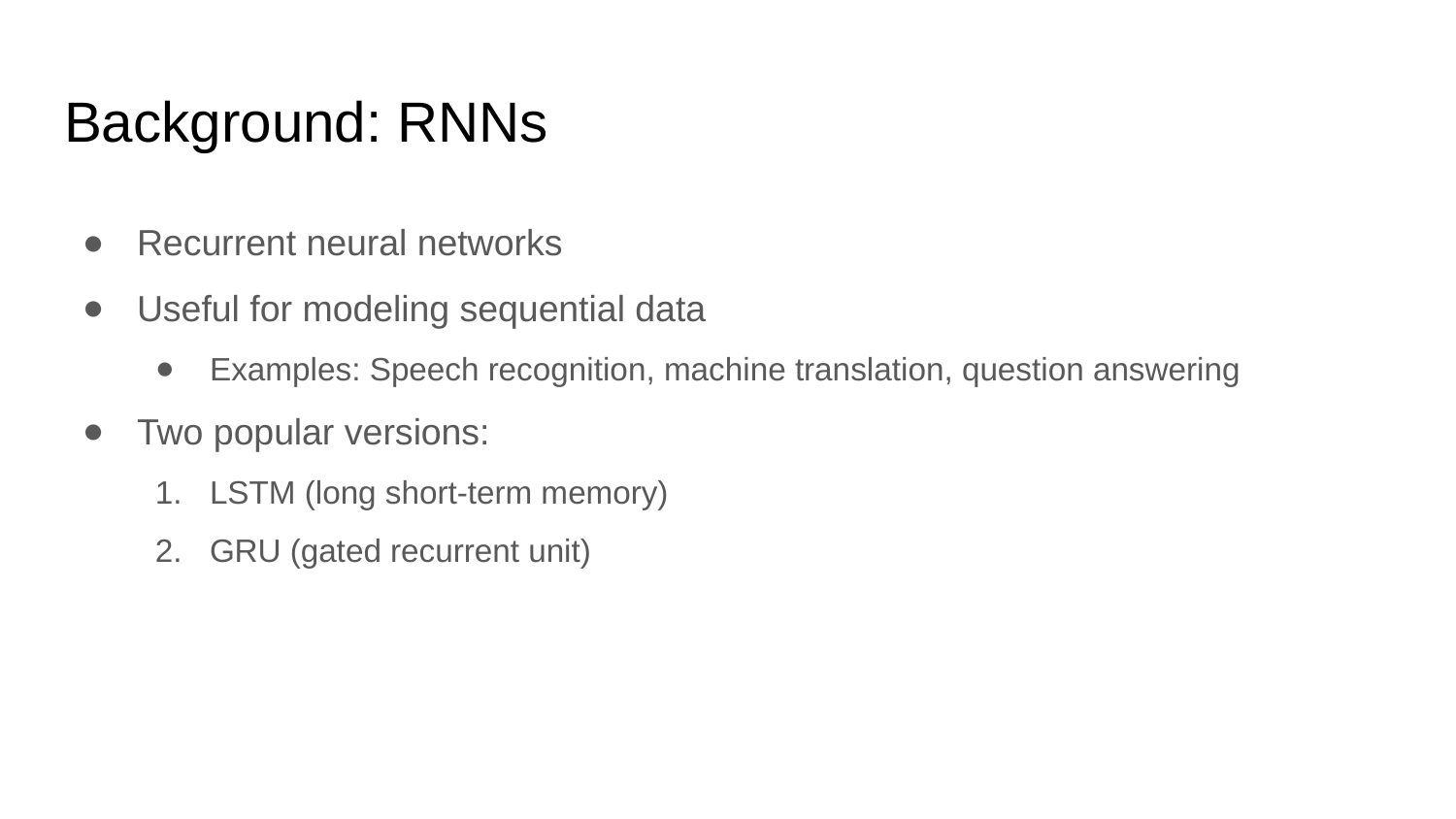

# Background: RNNs
Recurrent neural networks
Useful for modeling sequential data
Examples: Speech recognition, machine translation, question answering
Two popular versions:
LSTM (long short-term memory)
GRU (gated recurrent unit)